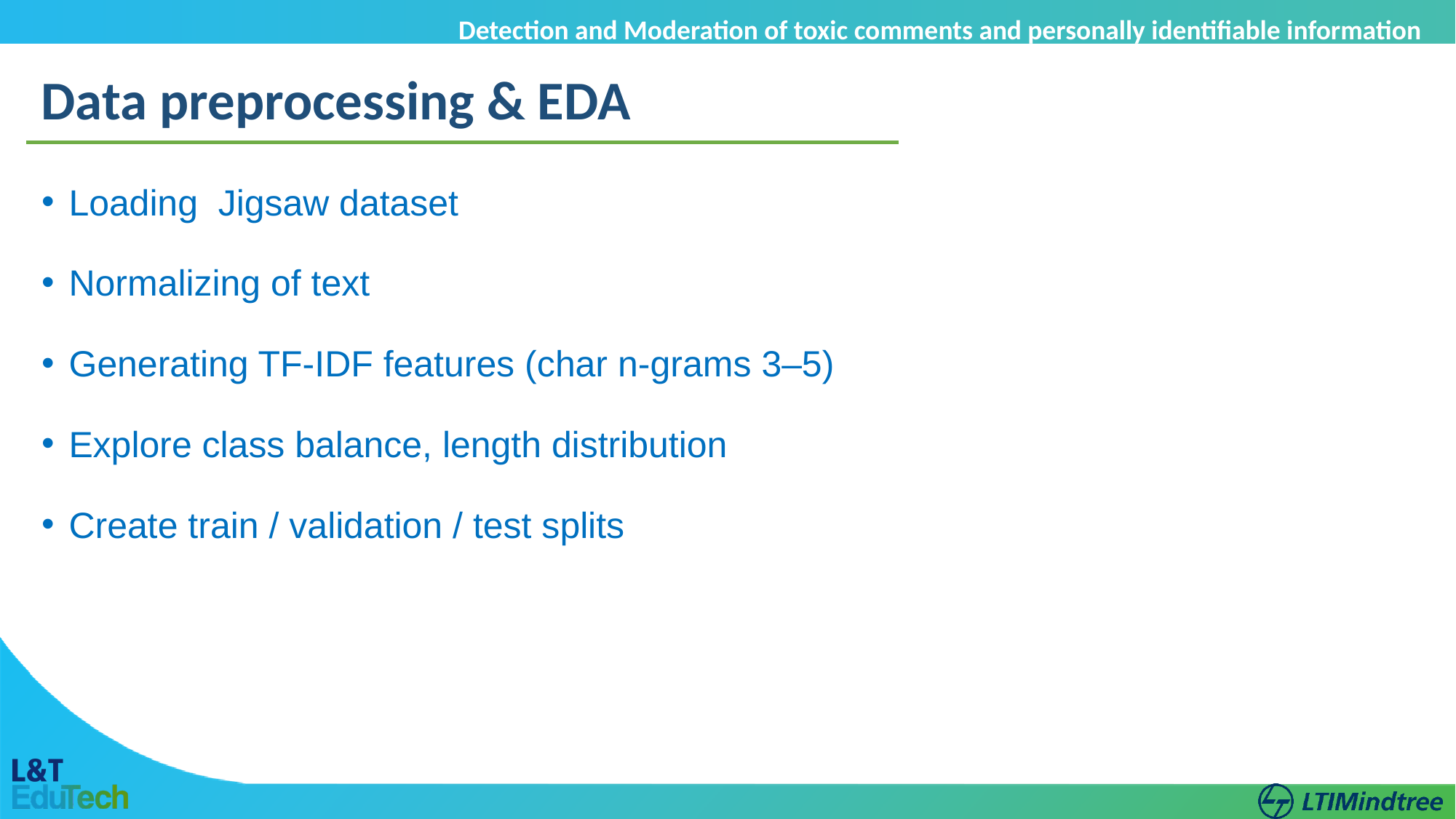

Detection and Moderation of toxic comments and personally identifiable information (PII)
8

Data preprocessing & EDA
Loading  Jigsaw dataset
Normalizing of text
Generating TF-IDF features (char n-grams 3–5)
Explore class balance, length distribution
Create train / validation / test splits